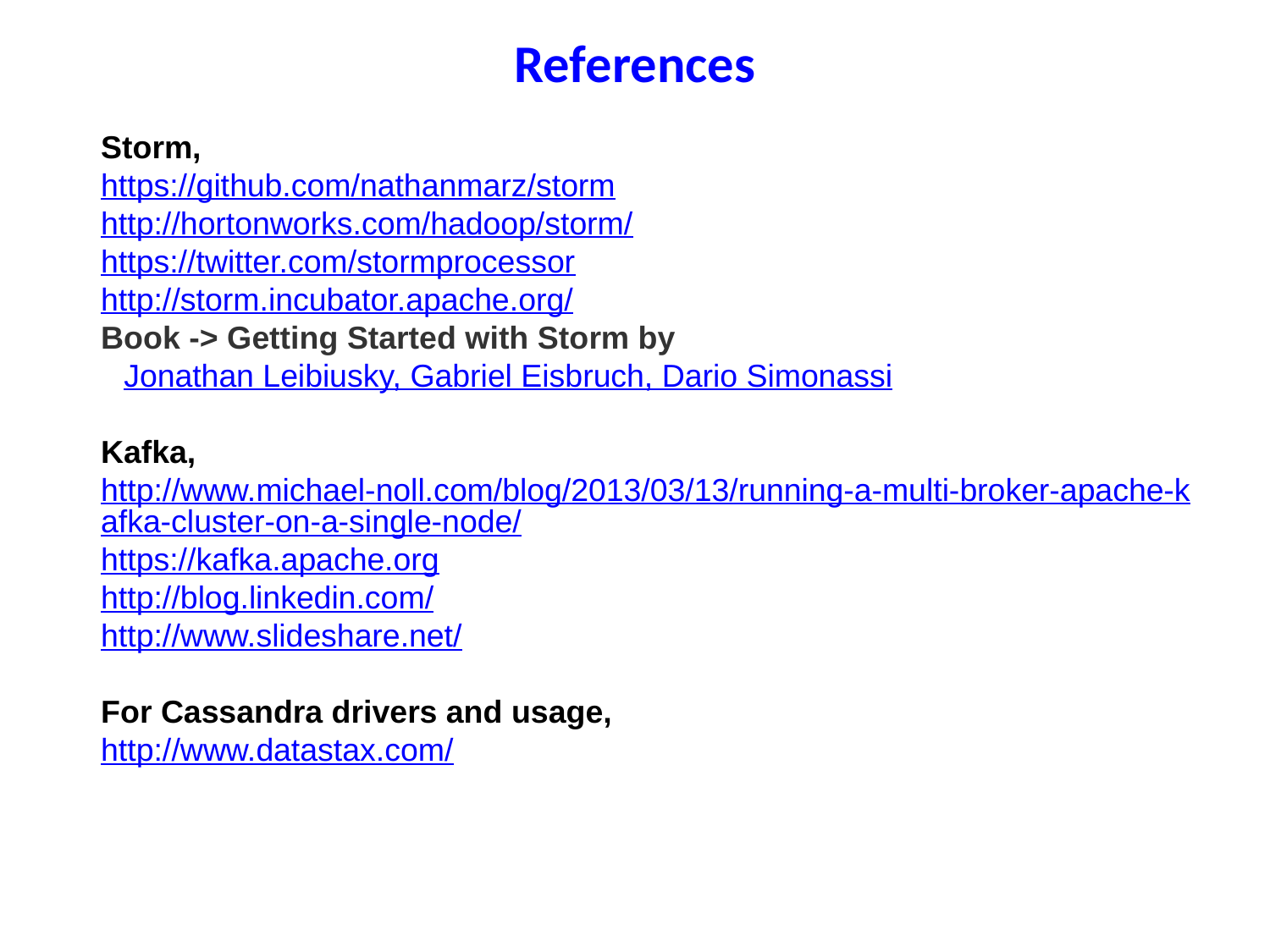

# References

Storm,
https://github.com/nathanmarz/storm
http://hortonworks.com/hadoop/storm/
https://twitter.com/stormprocessor
http://storm.incubator.apache.org/
Book -> Getting Started with Storm by Jonathan Leibiusky, Gabriel Eisbruch, Dario Simonassi

Kafka,
http://www.michael-noll.com/blog/2013/03/13/running-a-multi-broker-apache-kafka-cluster-on-a-single-node/
https://kafka.apache.org
http://blog.linkedin.com/
http://www.slideshare.net/

For Cassandra drivers and usage,
http://www.datastax.com/